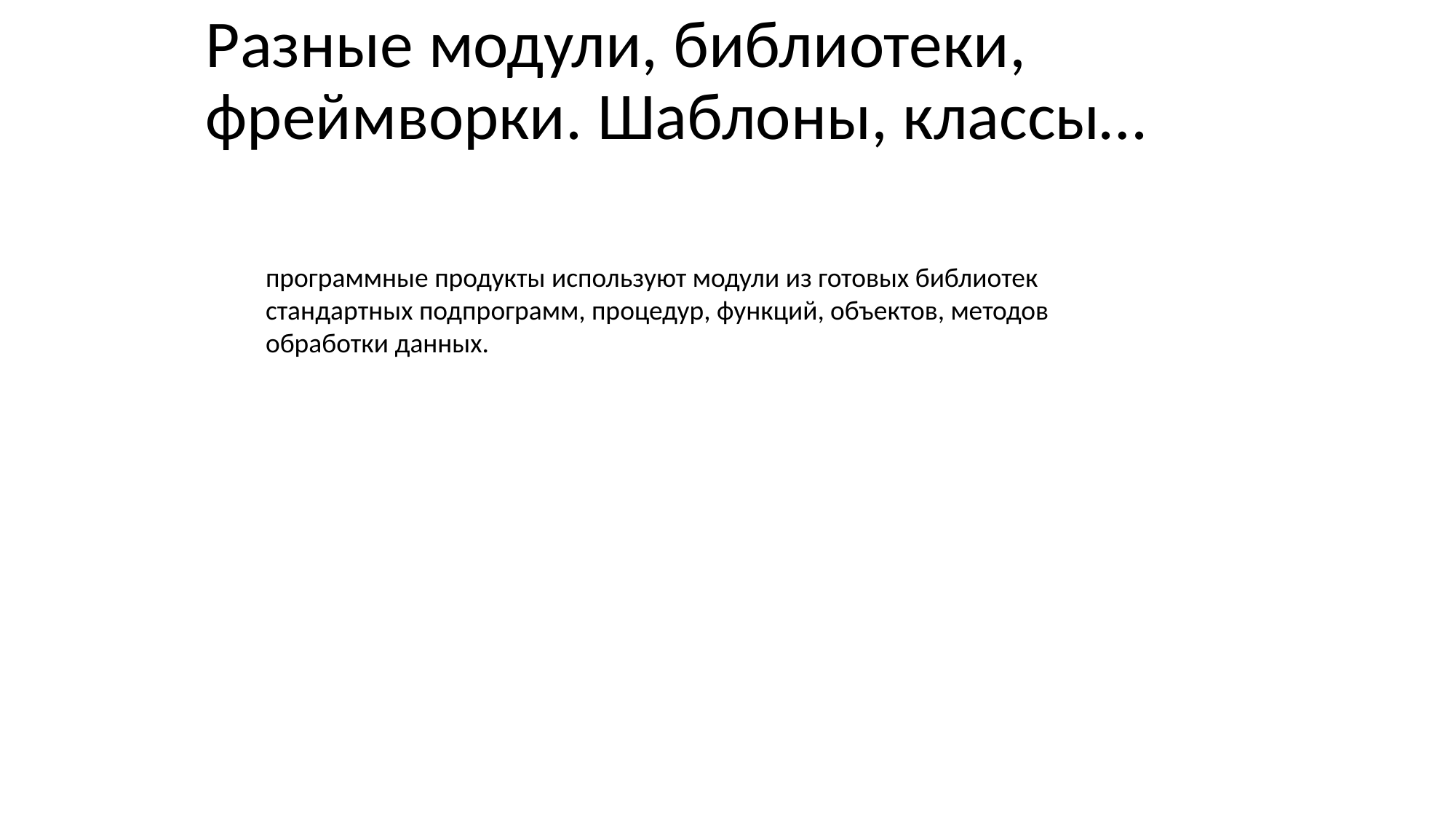

# Разные модули, библиотеки, фреймворки. Шаблоны, классы…
программные продукты используют модули из готовых библиотек стандартных подпрограмм, процедур, функций, объектов, методов обработки данных.